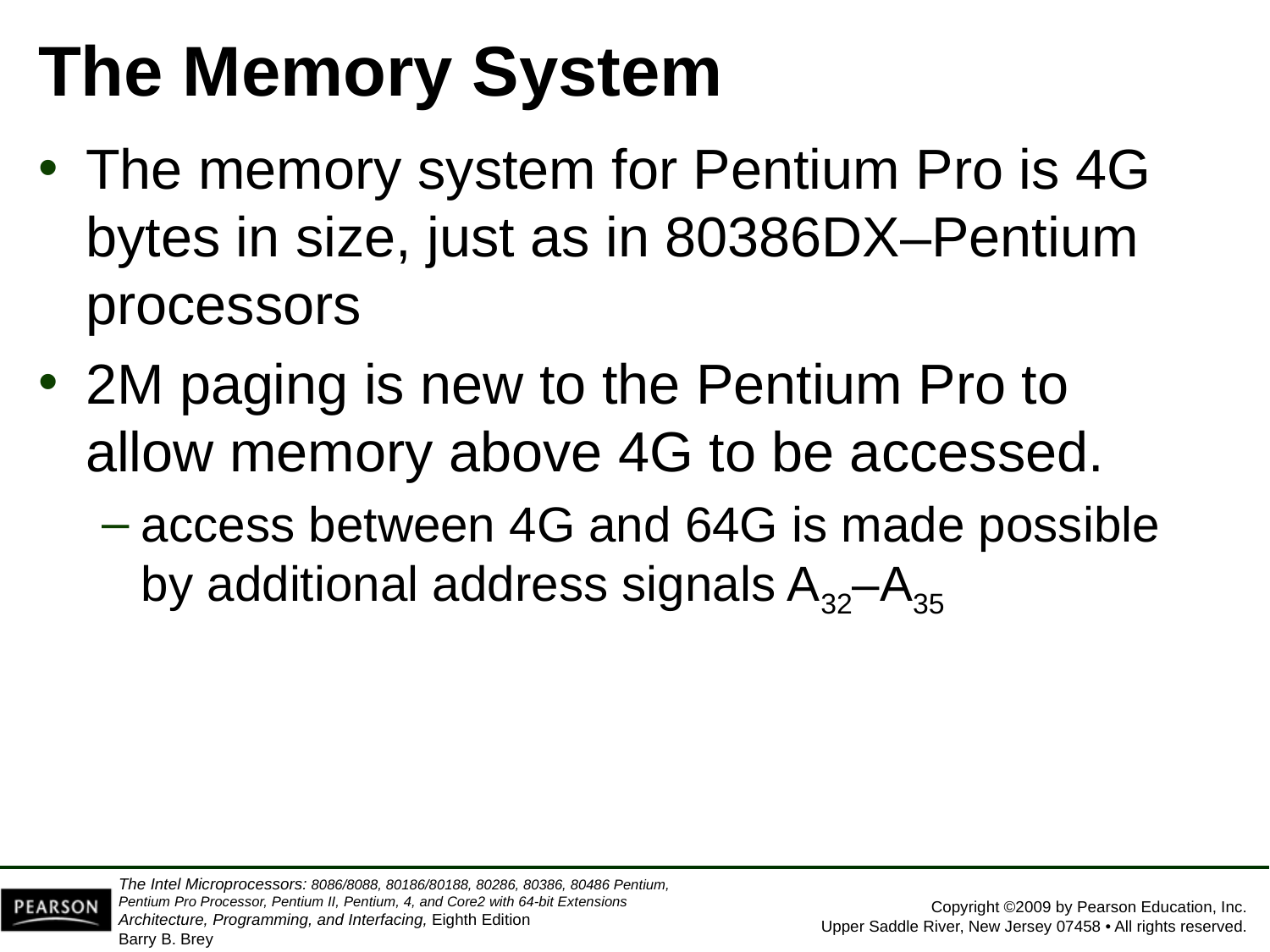

# The Memory System
The memory system for Pentium Pro is 4G bytes in size, just as in 80386DX–Pentium processors
2M paging is new to the Pentium Pro to
allow memory above 4G to be accessed.
access between 4G and 64G is made possible
by additional address signals A32–A35